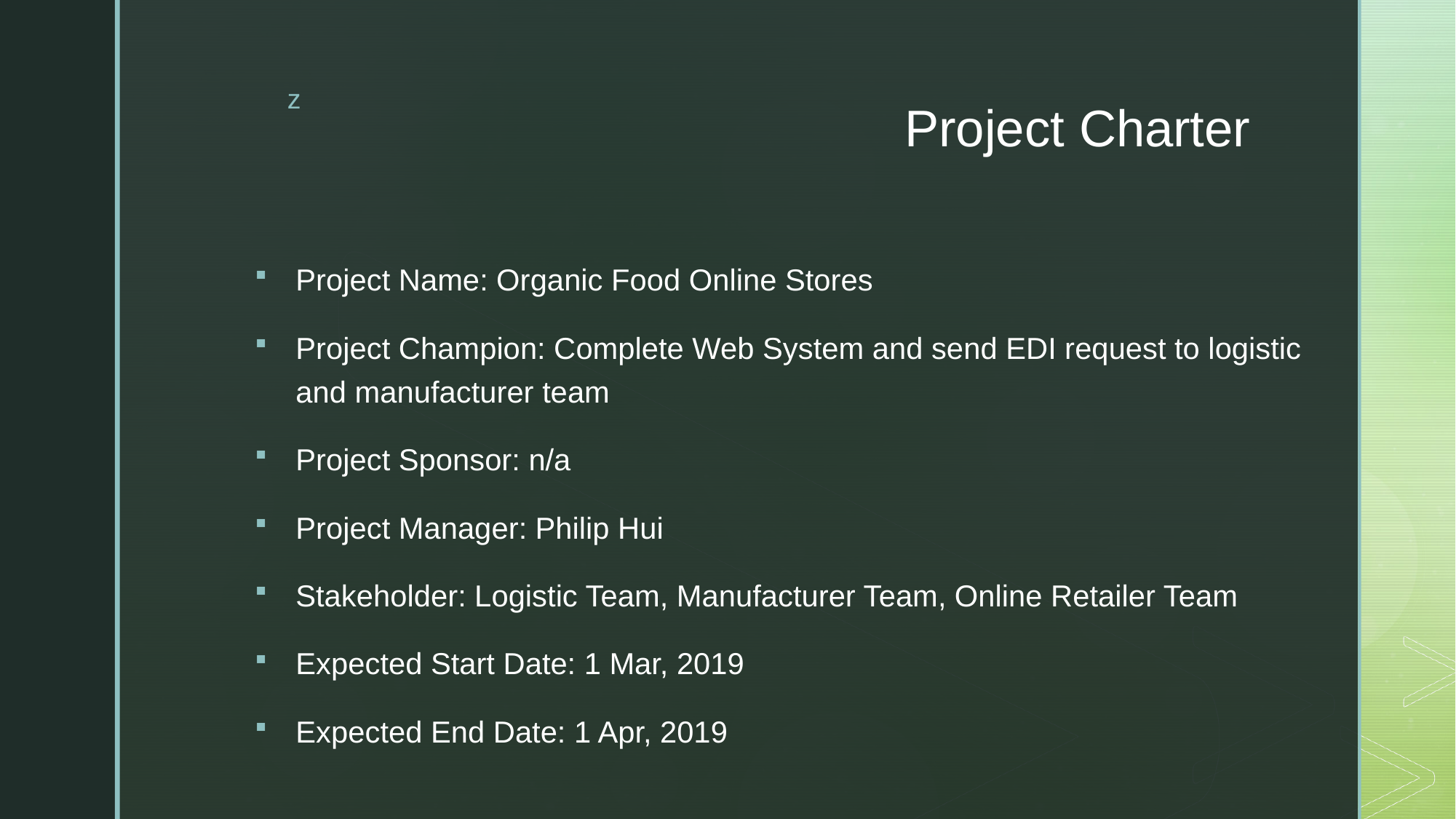

# Project Charter
Project Name: Organic Food Online Stores
Project Champion: Complete Web System and send EDI request to logistic and manufacturer team
Project Sponsor: n/a
Project Manager: Philip Hui
Stakeholder: Logistic Team, Manufacturer Team, Online Retailer Team
Expected Start Date: 1 Mar, 2019
Expected End Date: 1 Apr, 2019